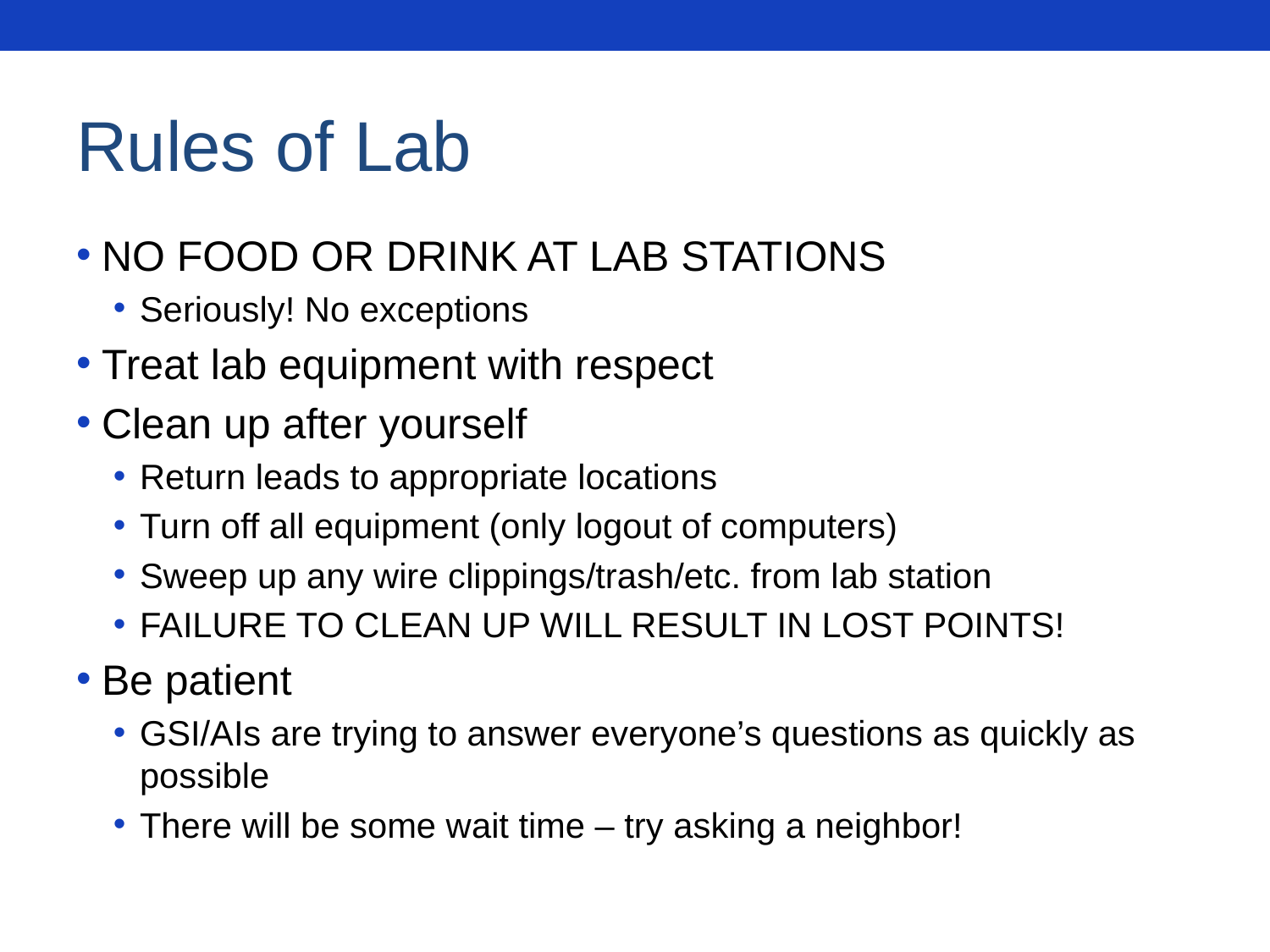

# Rules of Lab
NO FOOD OR DRINK AT LAB STATIONS
Seriously! No exceptions
Treat lab equipment with respect
Clean up after yourself
Return leads to appropriate locations
Turn off all equipment (only logout of computers)
Sweep up any wire clippings/trash/etc. from lab station
FAILURE TO CLEAN UP WILL RESULT IN LOST POINTS!
Be patient
GSI/AIs are trying to answer everyone’s questions as quickly as possible
There will be some wait time – try asking a neighbor!